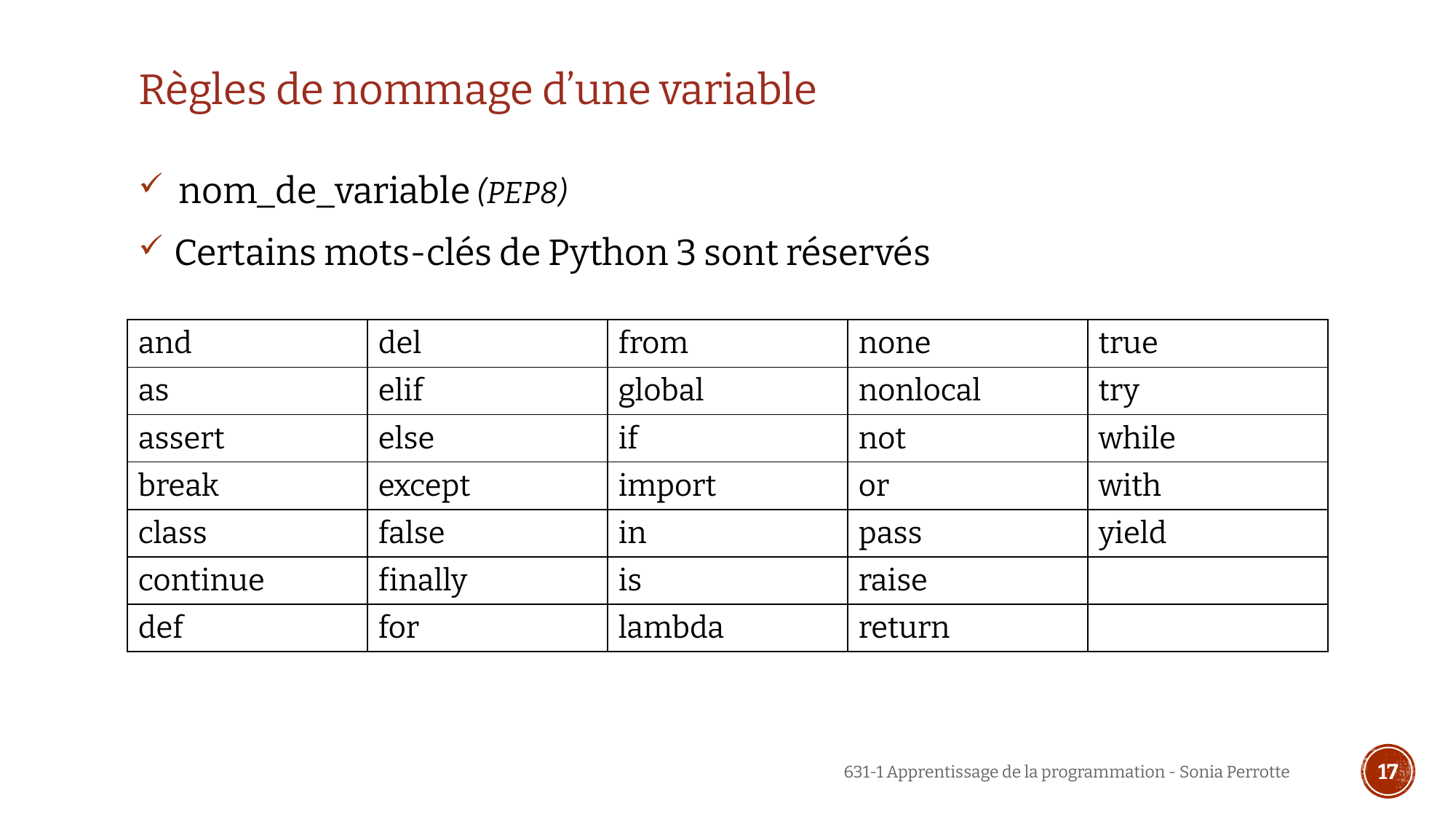

# Règles de nommage d’une variable
  nom_de_variable (PEP8)
 Certains mots-clés de Python 3 sont réservés

| and | del | from | none | true |
| --- | --- | --- | --- | --- |
| as | elif | global | nonlocal | try |
| assert | else | if | not | while |
| break | except | import | or | with |
| class | false | in | pass | yield |
| continue | finally | is | raise |  |
| def | for | lambda | return |  |
631-1 Apprentissage de la programmation - Sonia Perrotte
17